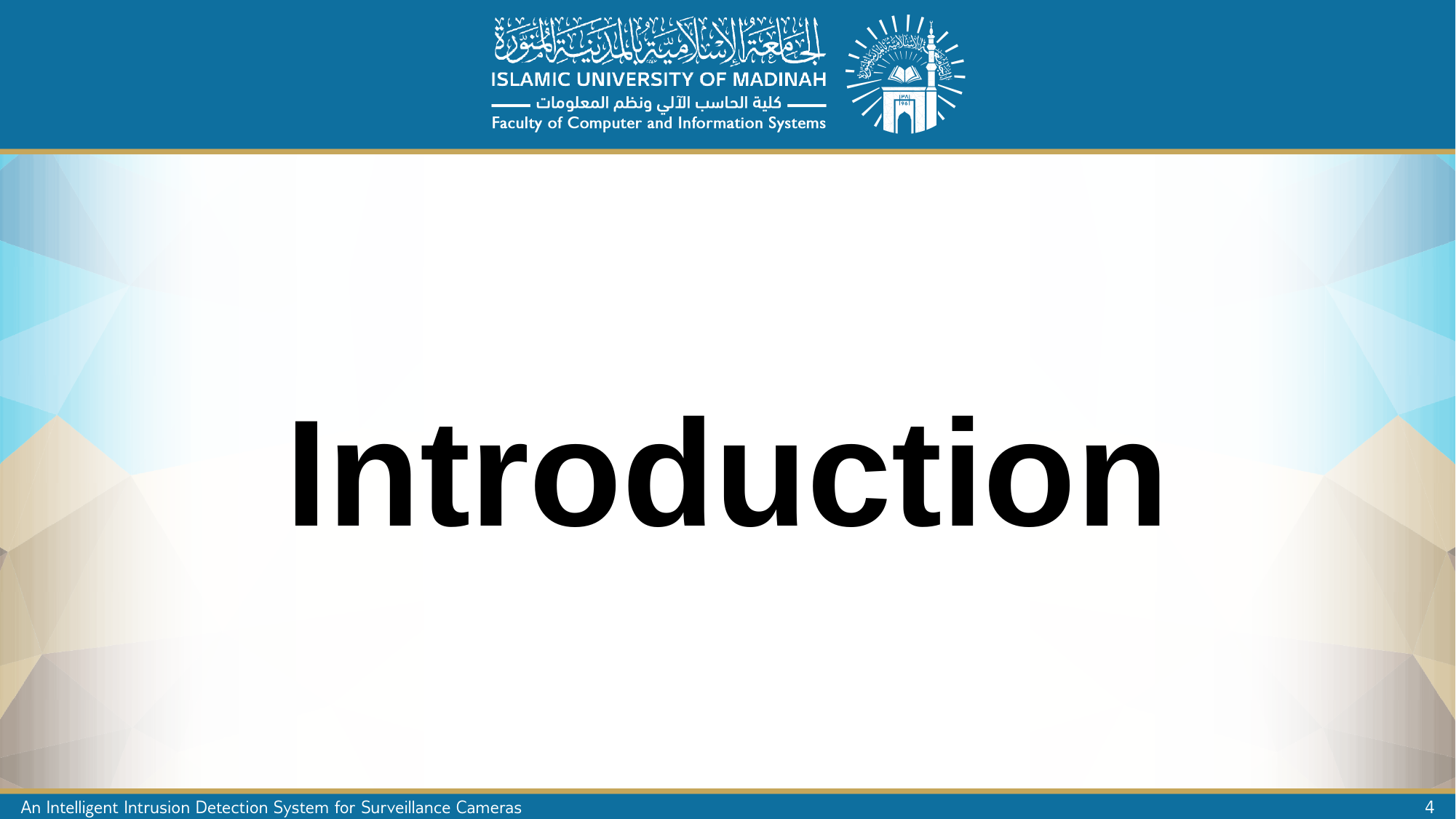

# Introduction
An Intelligent Intrusion Detection System for Surveillance Cameras
4